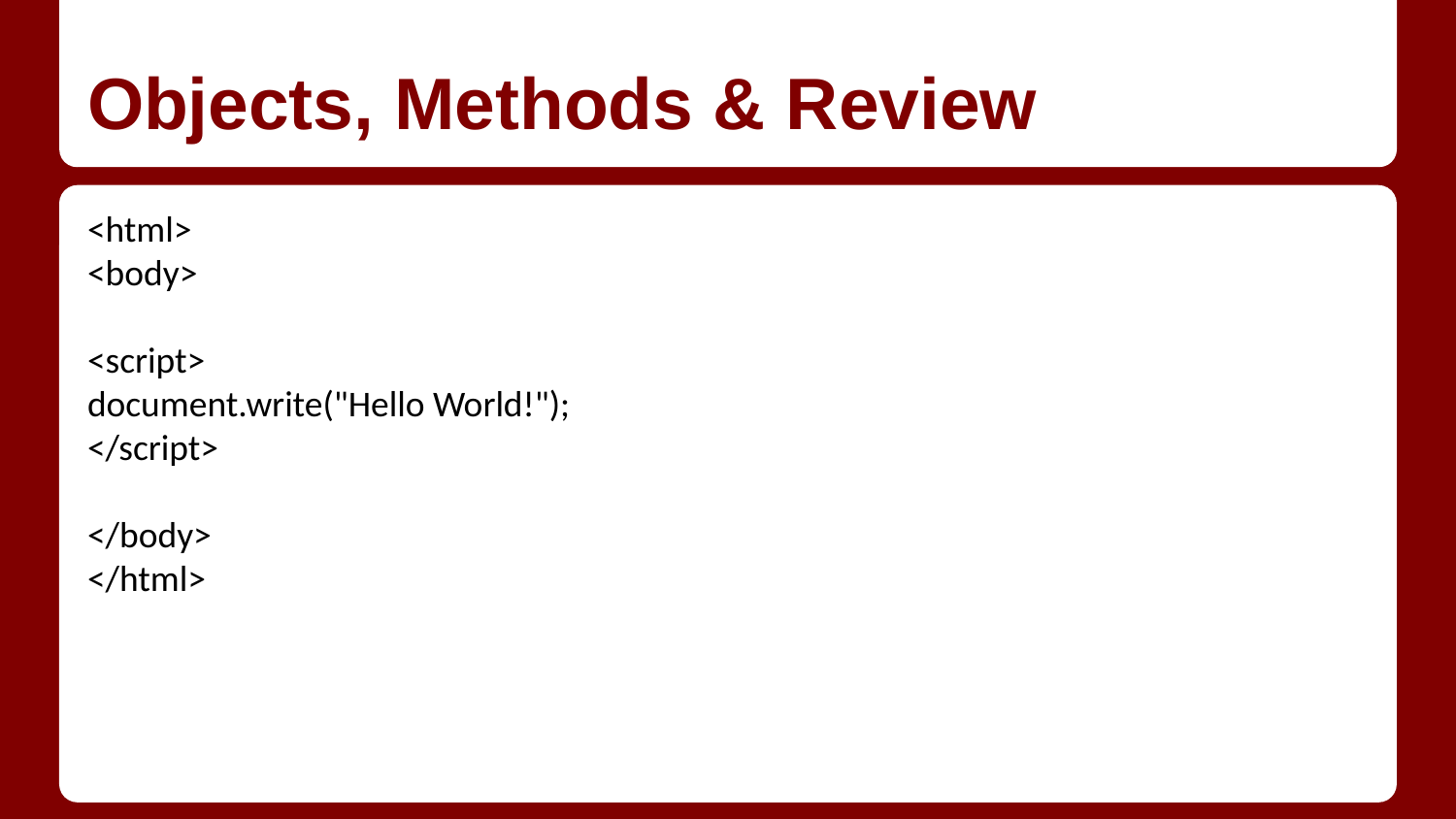

# Objects, Methods & Review
<html>
<body>

<script>
document.write("Hello World!");
</script>

</body>
</html>